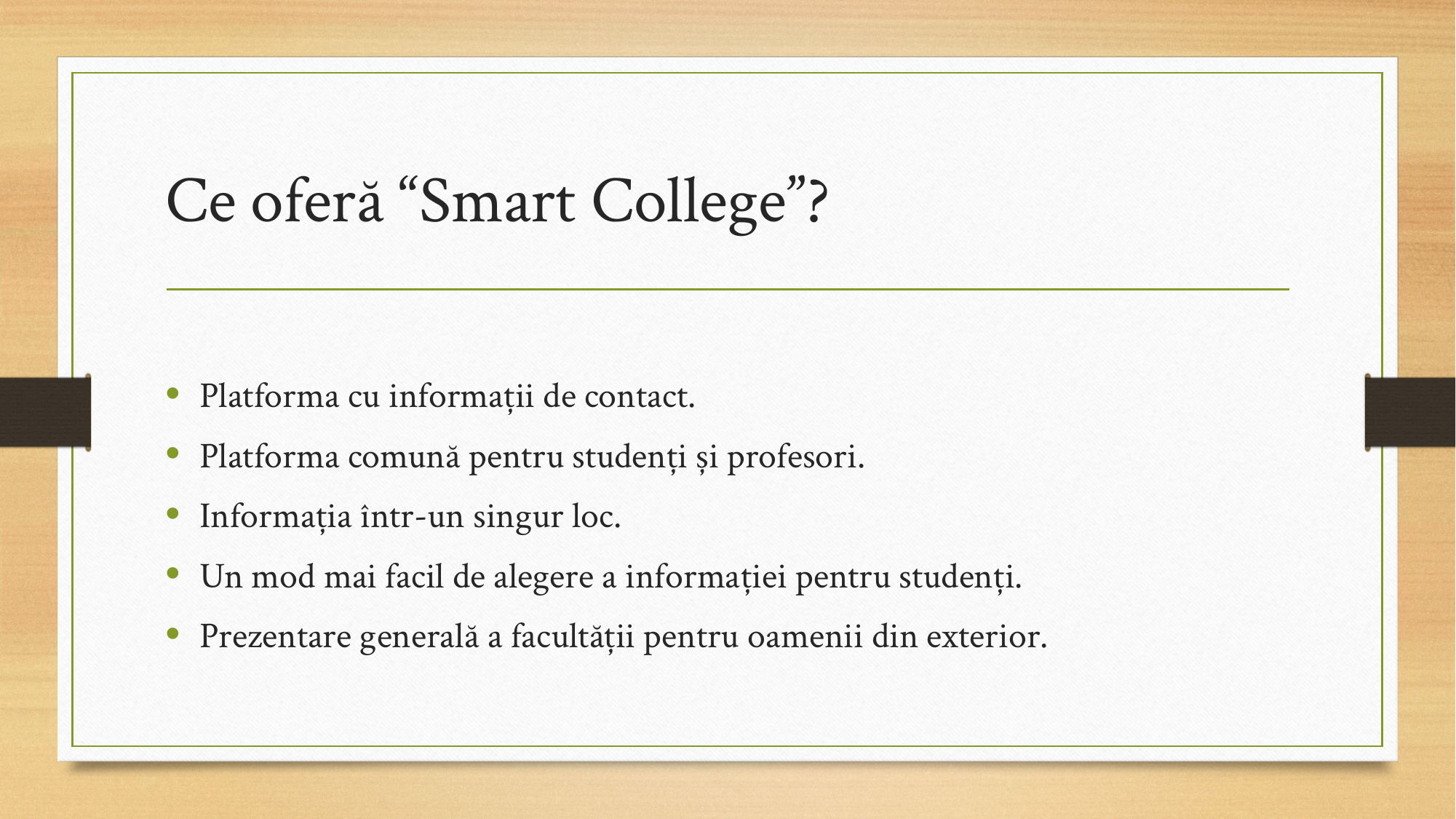

# Ce oferă “Smart College”?

Platforma cu informații de contact.
Platforma comună pentru studenți și profesori.
Informația într-un singur loc.
Un mod mai facil de alegere a informației pentru studenți.
Prezentare generală a facultății pentru oamenii din exterior.